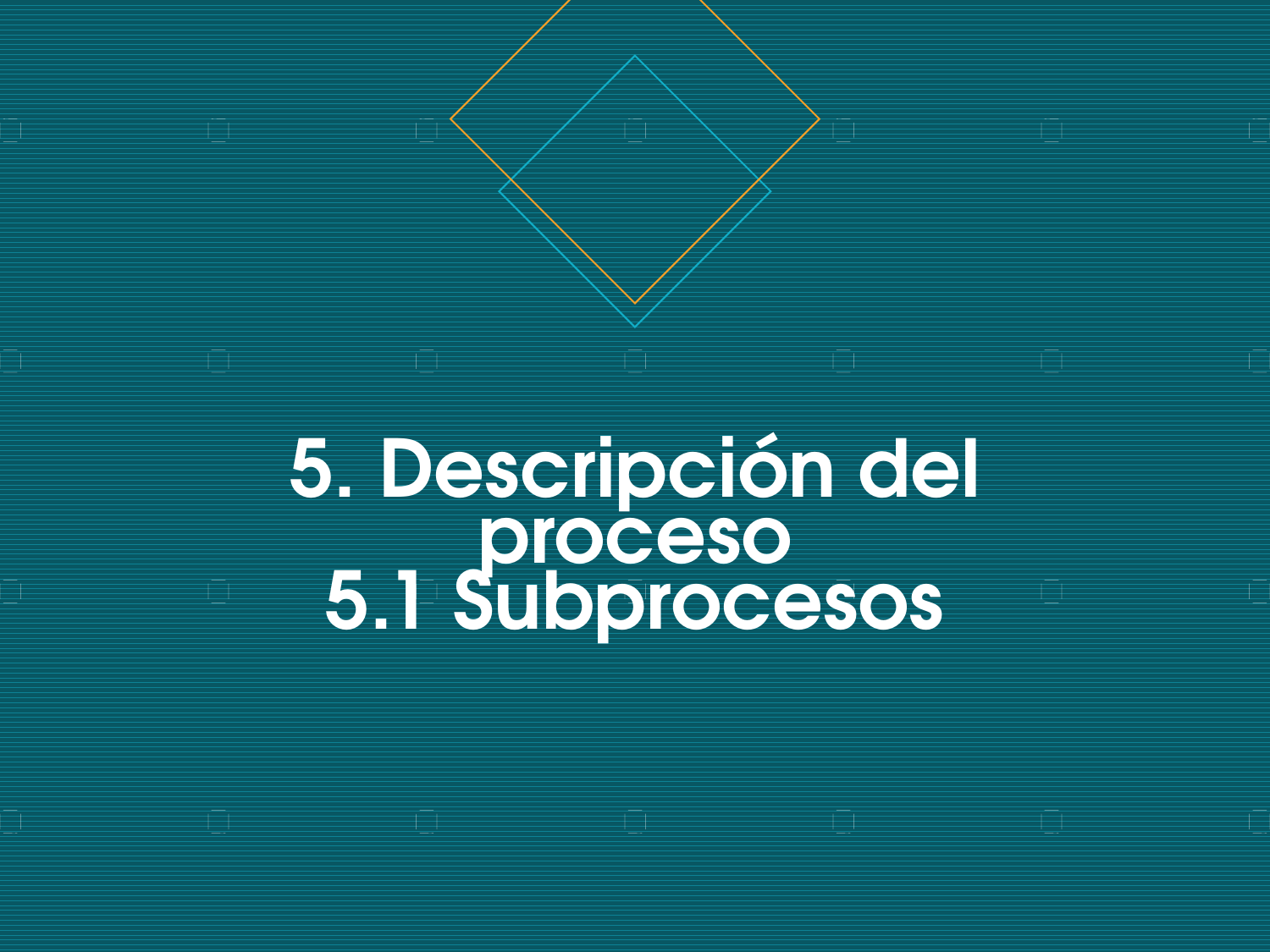

# 5. Descripción del proceso 5.1 Subprocesos